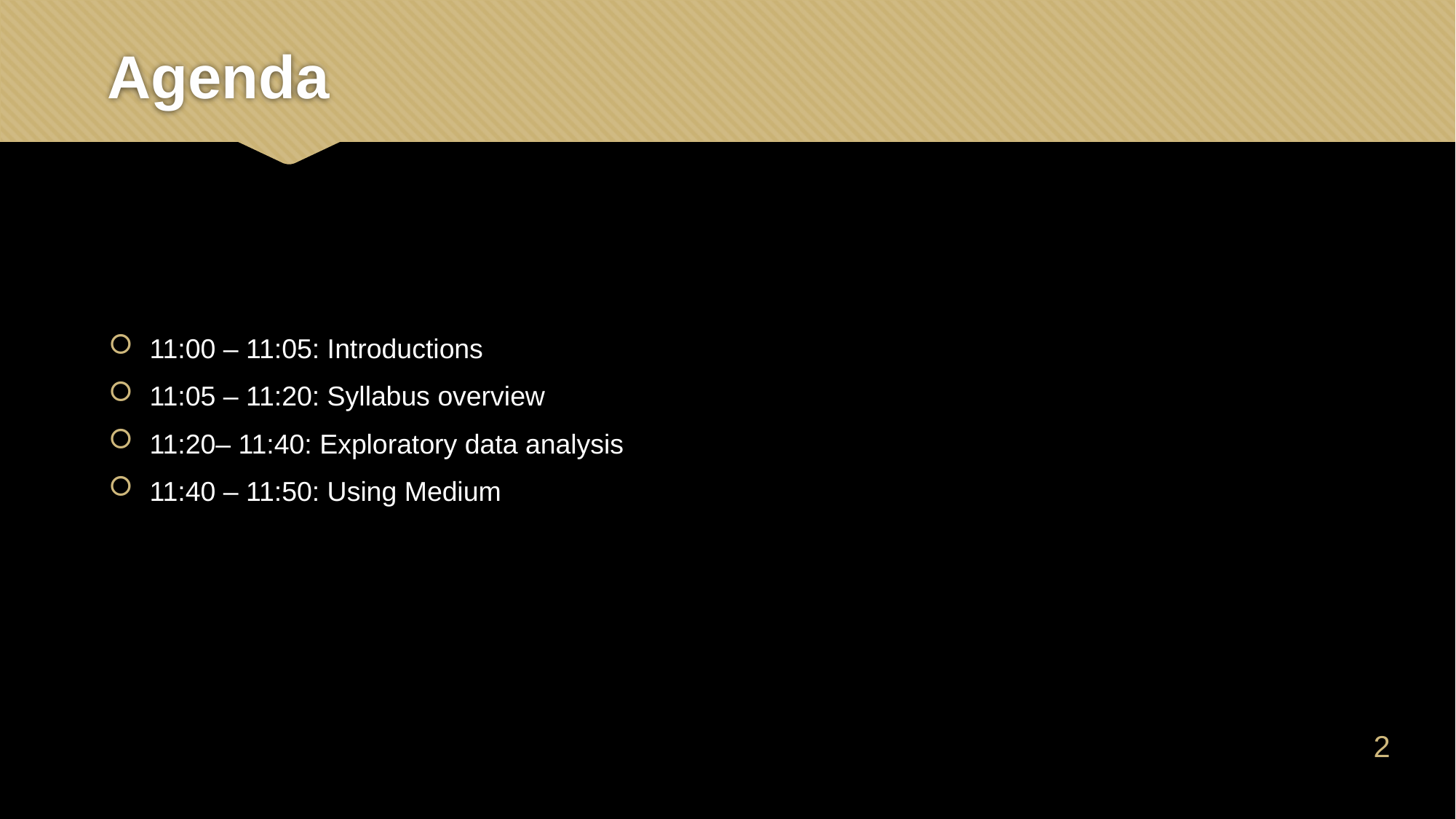

# Agenda
11:00 – 11:05: Introductions
11:05 – 11:20: Syllabus overview
11:20– 11:40: Exploratory data analysis
11:40 – 11:50: Using Medium

2